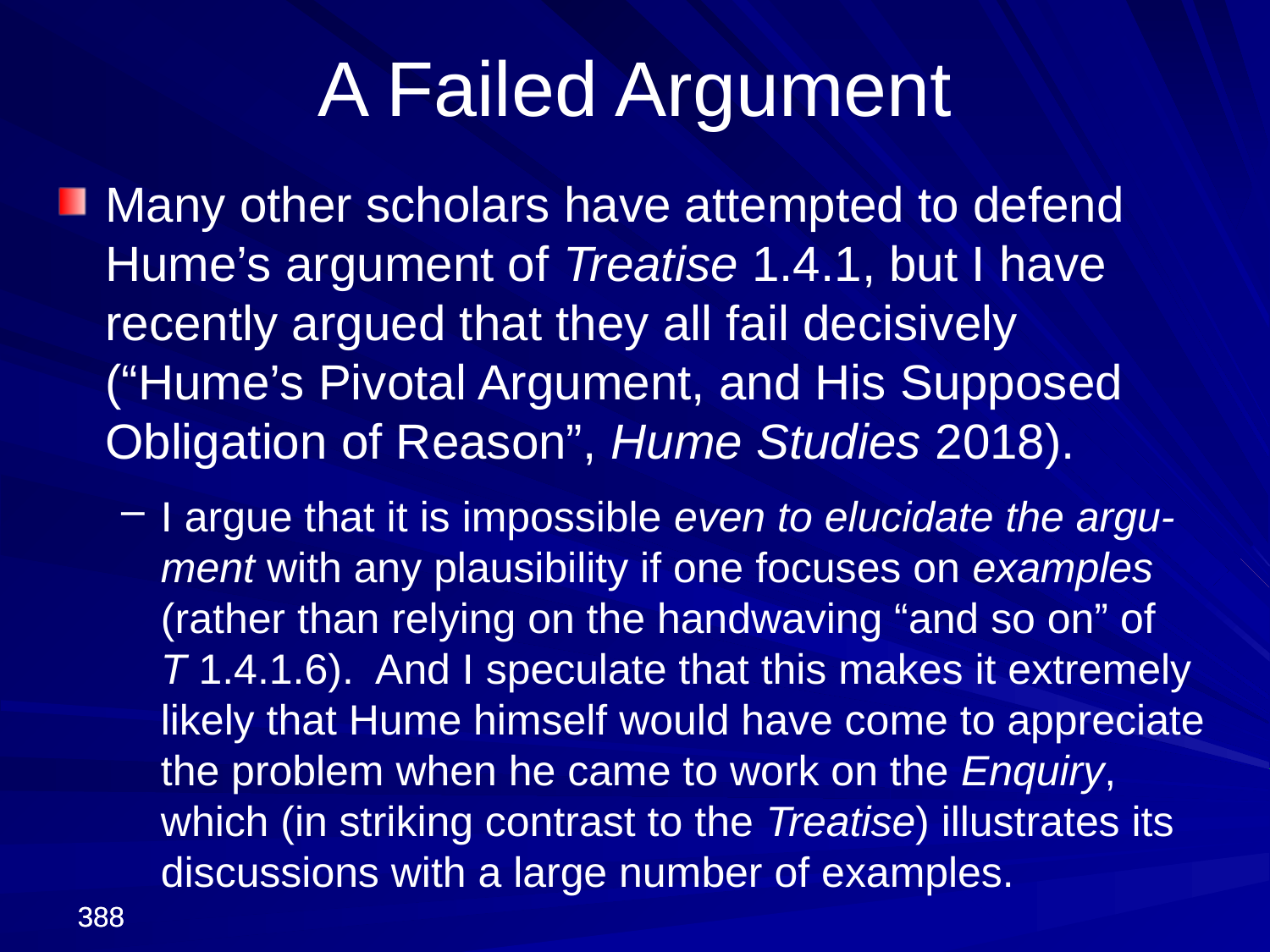

A Failed Argument
Many other scholars have attempted to defend Hume’s argument of Treatise 1.4.1, but I have recently argued that they all fail decisively (“Hume’s Pivotal Argument, and His Supposed Obligation of Reason”, Hume Studies 2018).
I argue that it is impossible even to elucidate the argu-ment with any plausibility if one focuses on examples (rather than relying on the handwaving “and so on” of
T 1.4.1.6).  And I speculate that this makes it extremely likely that Hume himself would have come to appreciate the problem when he came to work on the Enquiry, which (in striking contrast to the Treatise) illustrates its discussions with a large number of examples.
388
388